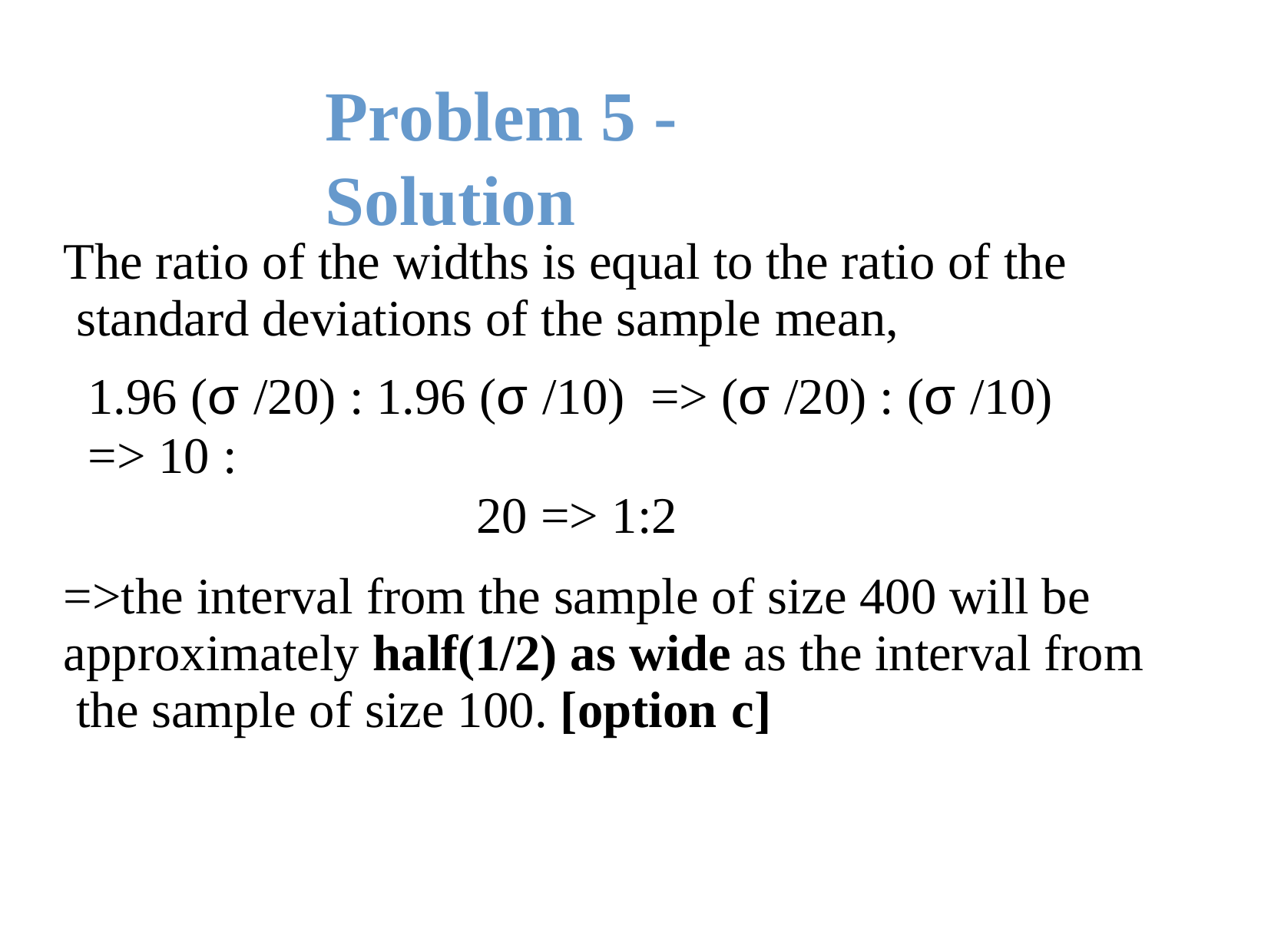

# Problem	5 -	Solution
The ratio of the widths is equal to the ratio of the  standard deviations of the sample mean,
1.96 (σ /20) : 1.96 (σ /10)	=> (σ /20) :	(σ /10) => 10 :
20 => 1:2
=>the interval from the sample of size 400 will be  approximately half(1/2) as wide as the interval from  the sample of size 100. [option c]